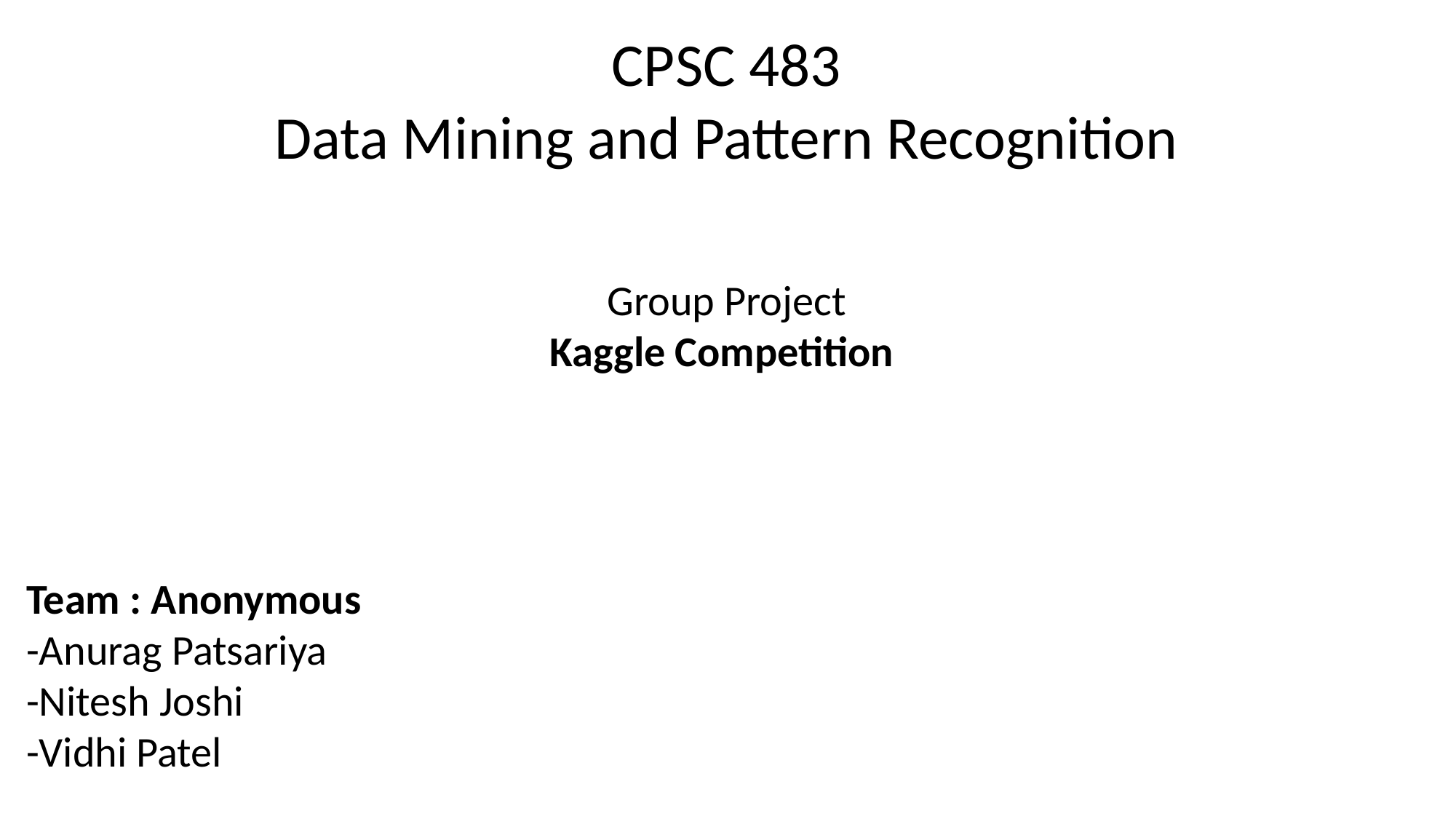

CPSC 483
Data Mining and Pattern Recognition

Group Project
Kaggle Competition

Team : Anonymous
-Anurag Patsariya
-Nitesh Joshi
-Vidhi Patel